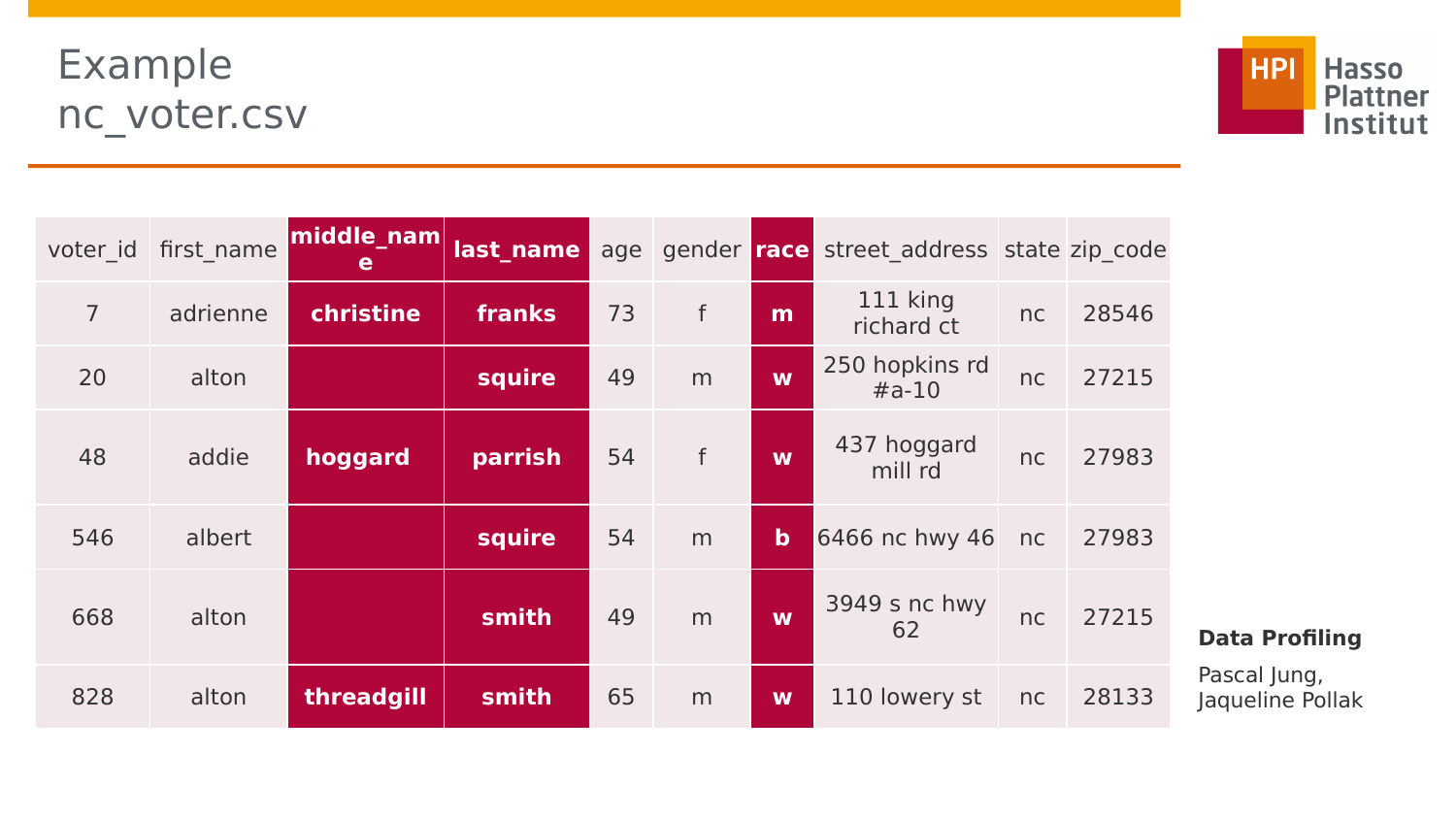

# Example nc_voter.csv
| voter\_id | first\_name | middle\_name | last\_name | age | gender | race | street\_address | state | zip\_code |
| --- | --- | --- | --- | --- | --- | --- | --- | --- | --- |
| 7 | adrienne | christine | franks | 73 | f | m | 111 king richard ct | nc | 28546 |
| 20 | alton |  | squire | 49 | m | w | 250 hopkins rd #a-10 | nc | 27215 |
| 48 | addie | hoggard | parrish | 54 | f | w | 437 hoggard mill rd | nc | 27983 |
| 546 | albert |  | squire | 54 | m | b | 6466 nc hwy 46 | nc | 27983 |
| 668 | alton |  | smith | 49 | m | w | 3949 s nc hwy 62 | nc | 27215 |
| 828 | alton | threadgill | smith | 65 | m | w | 110 lowery st | nc | 28133 |
Data Profiling
Pascal Jung,
Jaqueline Pollak